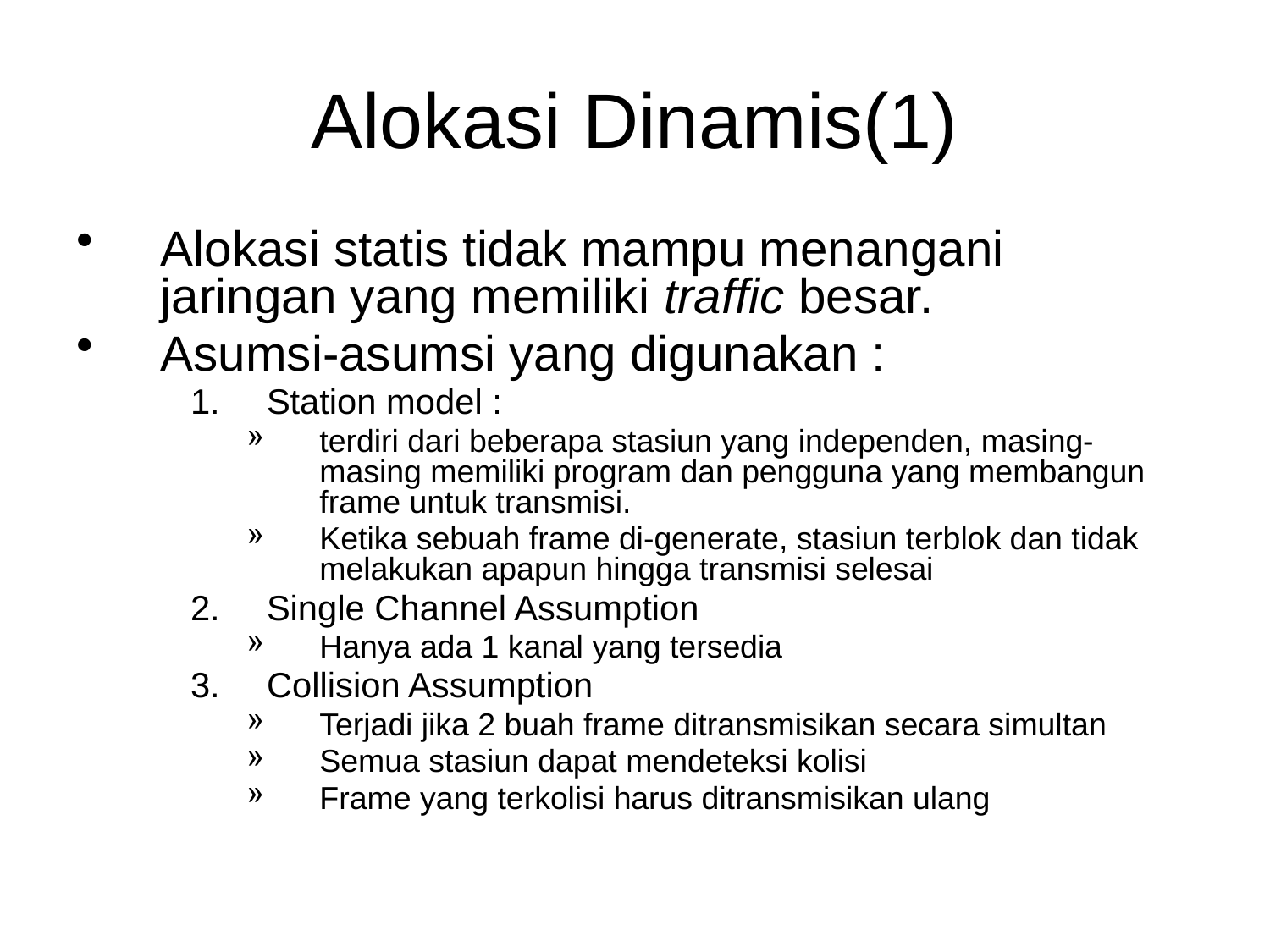

# Alokasi Dinamis(1)
Alokasi statis tidak mampu menangani jaringan yang memiliki traffic besar.
Asumsi-asumsi yang digunakan :
Station model :
terdiri dari beberapa stasiun yang independen, masing-masing memiliki program dan pengguna yang membangun frame untuk transmisi.
Ketika sebuah frame di-generate, stasiun terblok dan tidak melakukan apapun hingga transmisi selesai
Single Channel Assumption
Hanya ada 1 kanal yang tersedia
Collision Assumption
Terjadi jika 2 buah frame ditransmisikan secara simultan
Semua stasiun dapat mendeteksi kolisi
Frame yang terkolisi harus ditransmisikan ulang